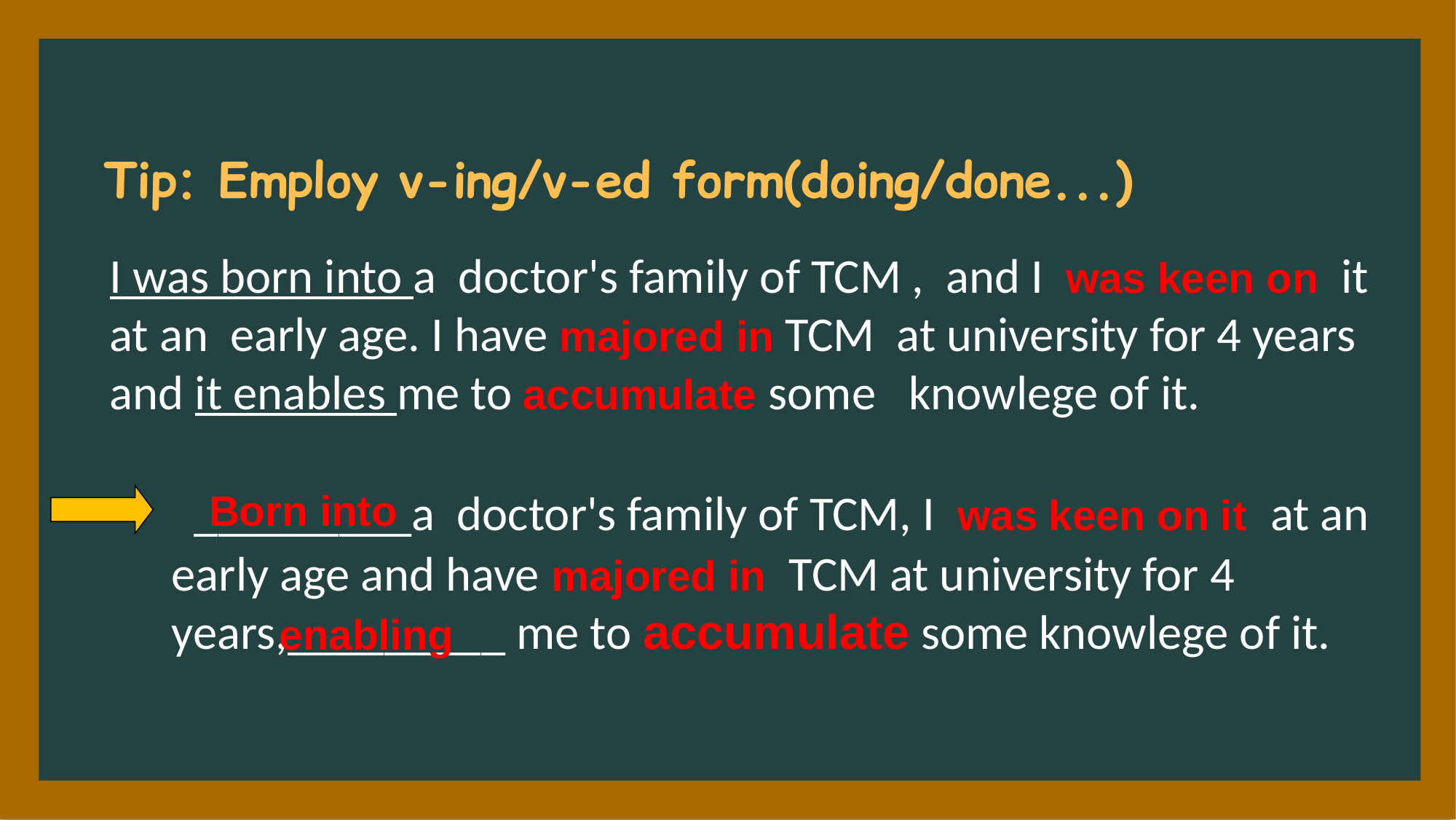

Tip: Employ v-ing/v-ed form(doing/done...)
I was born into a  doctor's family of TCM ,  and I  was keen on  it at an  early age. I have majored in TCM  at university for 4 years and it enables me to accumulate some   knowlege of it.
        _________a  doctor's family of TCM, I  was keen on it  at an early age and have majored in  TCM at university for 4 years,_________ me to accumulate some knowlege of it.

Born into

enabling